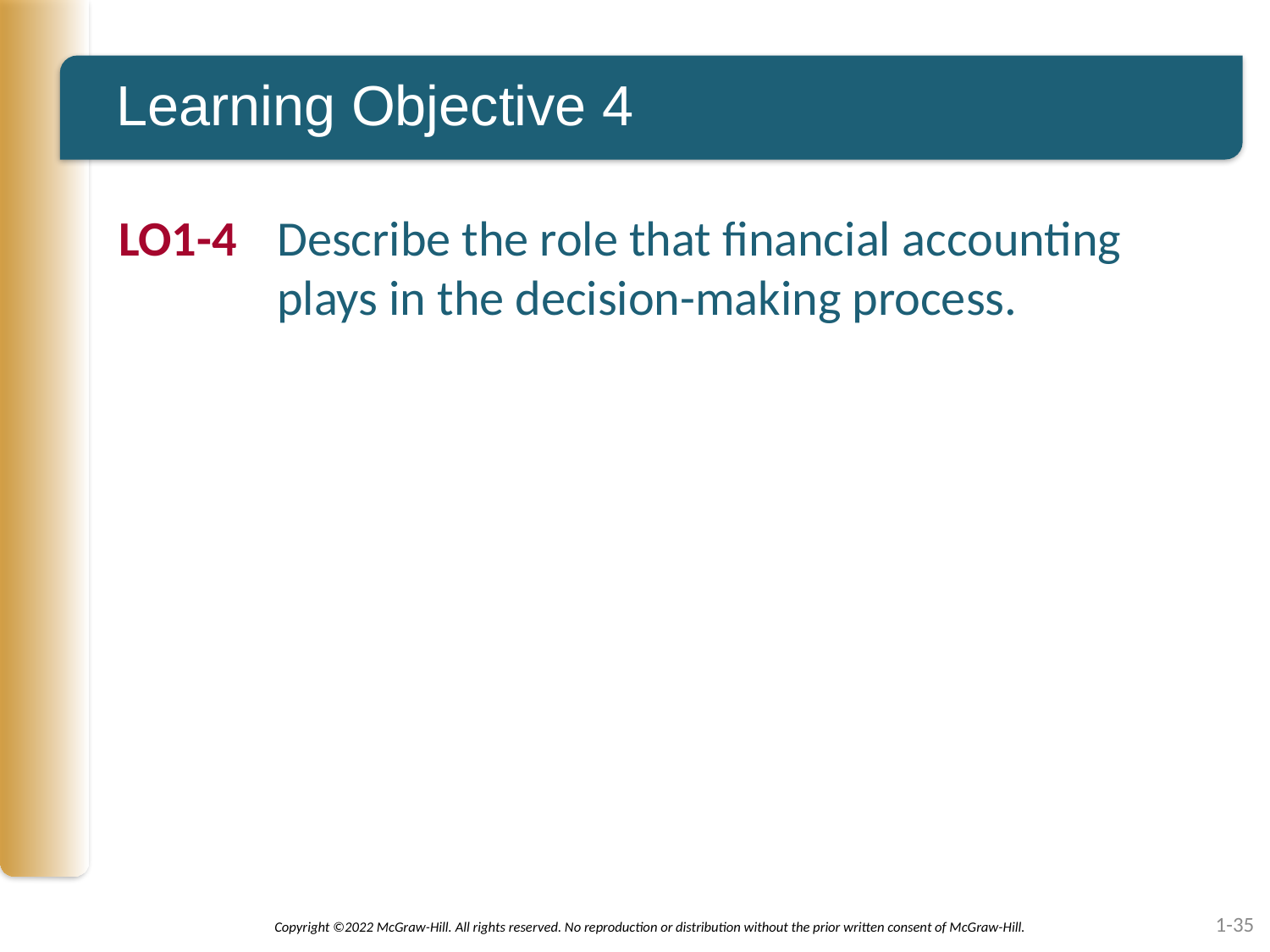

# Learning Objective 4
LO1-4	Describe the role that financial accounting plays in the decision-making process.
1-35
Copyright ©2022 McGraw-Hill. All rights reserved. No reproduction or distribution without the prior written consent of McGraw-Hill.